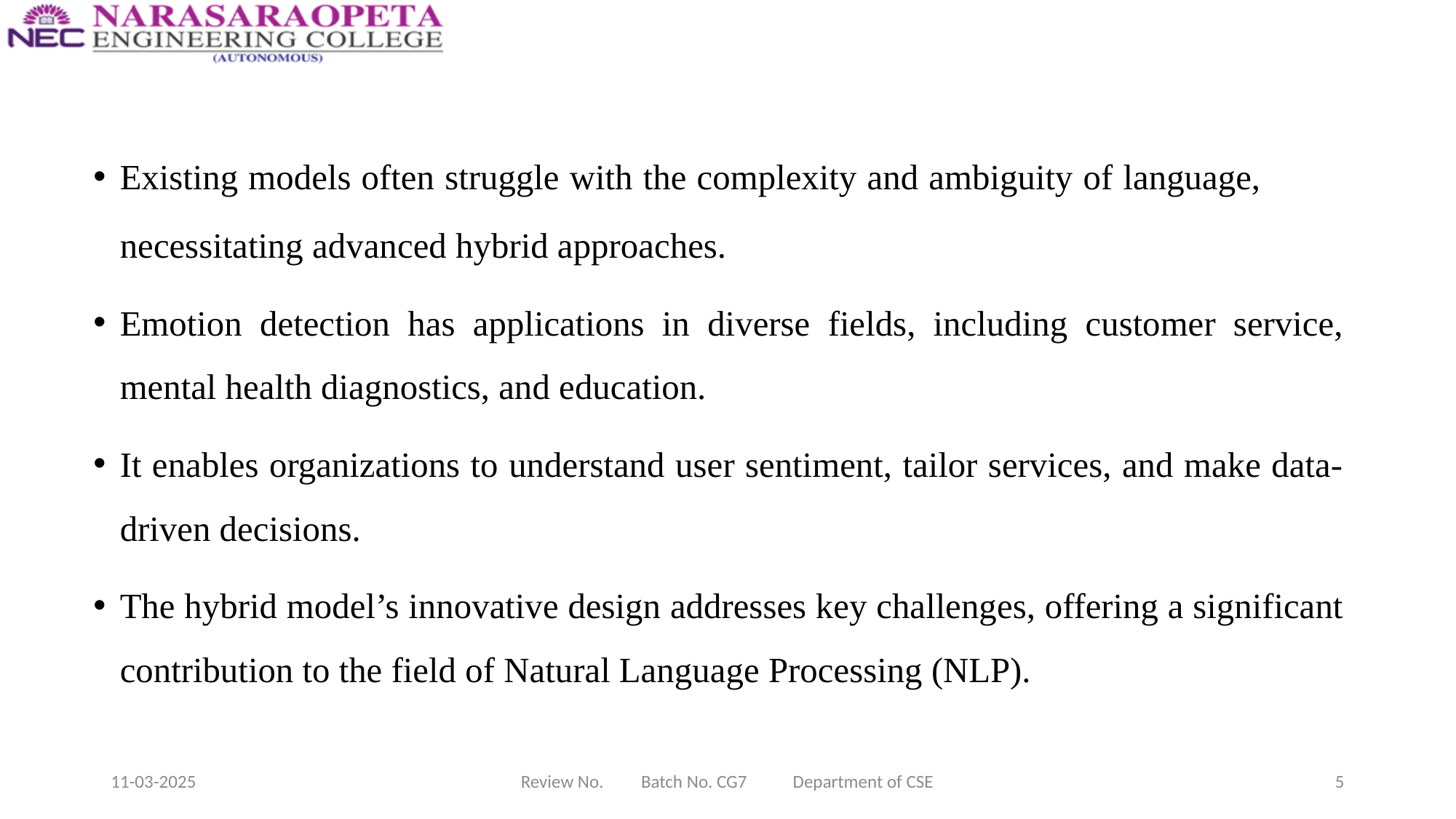

Existing models often struggle with the complexity and ambiguity of language,         necessitating advanced hybrid approaches.
Emotion detection has applications in diverse fields, including customer service, mental health diagnostics, and education.
It enables organizations to understand user sentiment, tailor services, and make data-driven decisions.
The hybrid model’s innovative design addresses key challenges, offering a significant contribution to the field of Natural Language Processing (NLP).
11-03-2025
Review No.         Batch No. CG7           Department of CSE
5